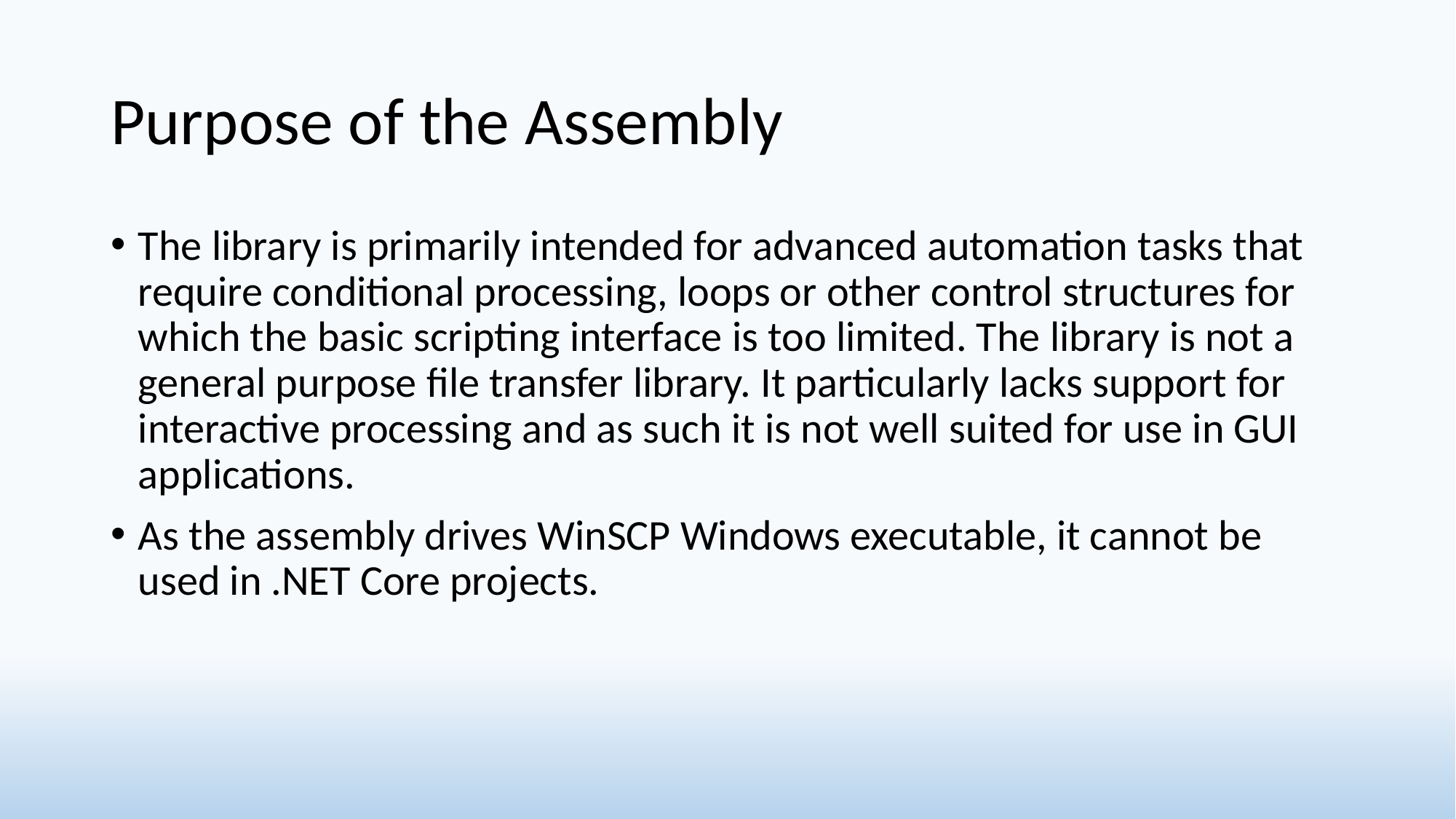

# Purpose of the Assembly
The library is primarily intended for advanced automation tasks that require conditional processing, loops or other control structures for which the basic scripting interface is too limited. The library is not a general purpose file transfer library. It particularly lacks support for interactive processing and as such it is not well suited for use in GUI applications.
As the assembly drives WinSCP Windows executable, it cannot be used in .NET Core projects.